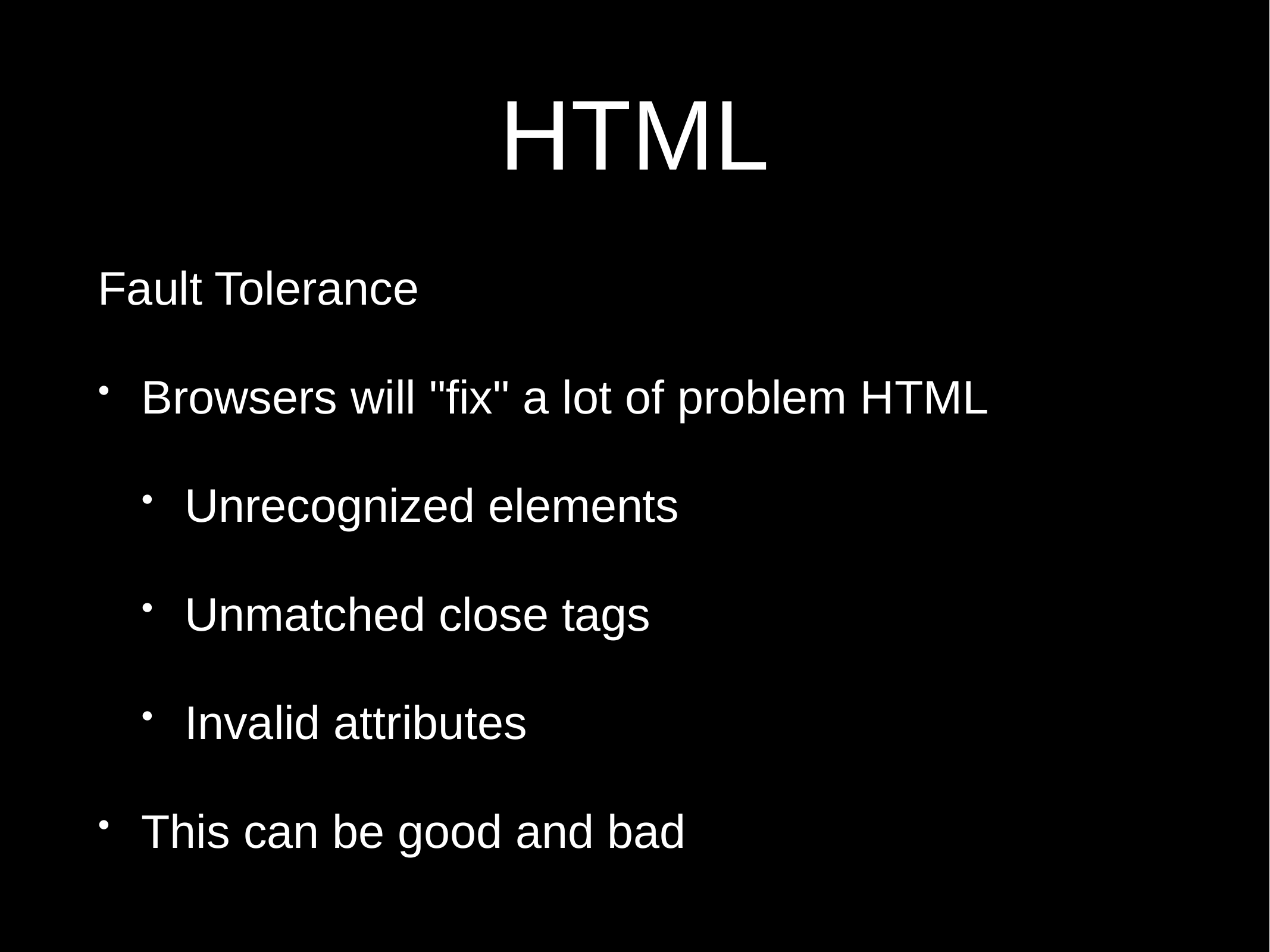

# HTML
Fault Tolerance
Browsers will "fix" a lot of problem HTML
Unrecognized elements
Unmatched close tags
Invalid attributes
This can be good and bad